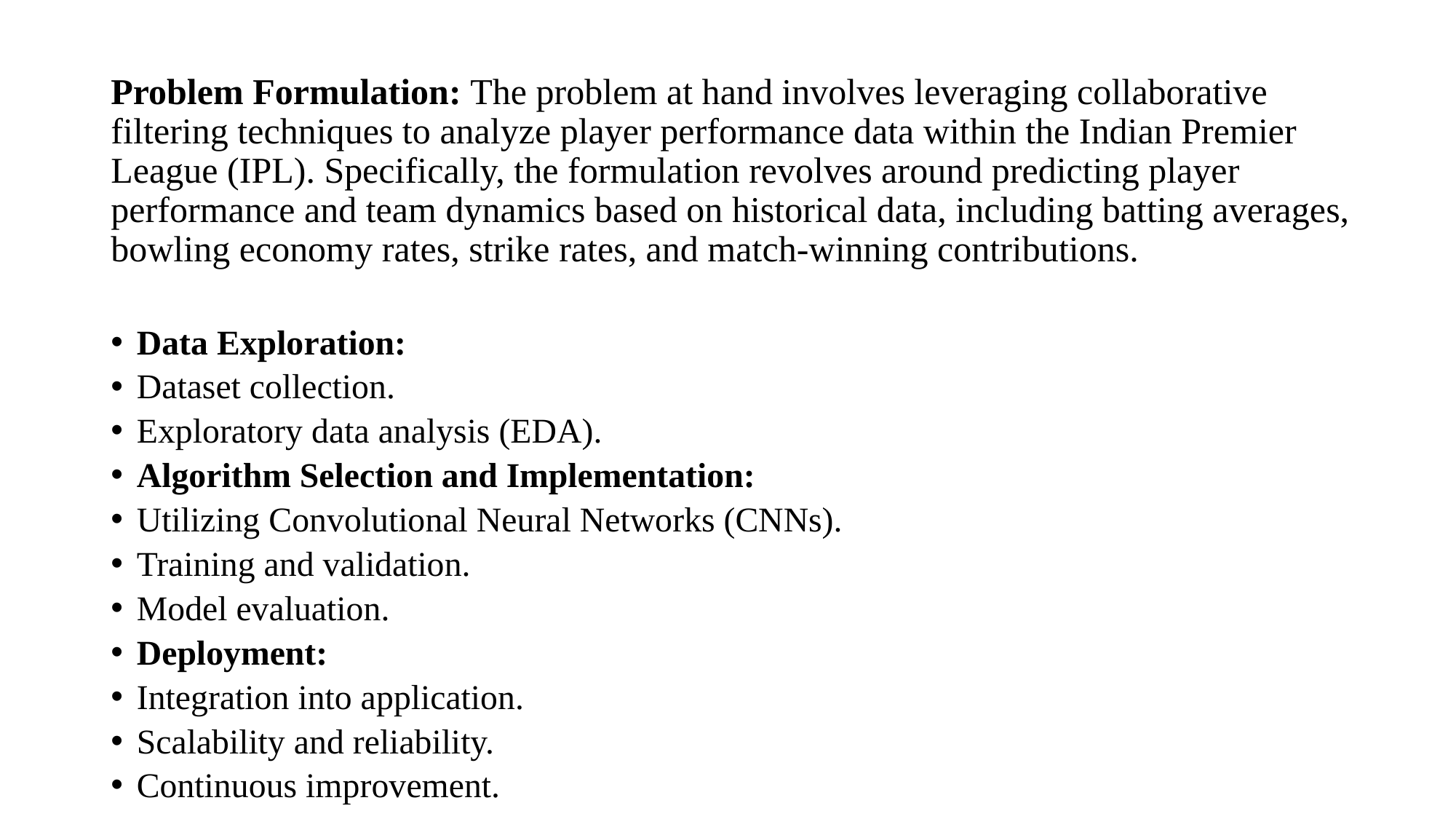

# Problem Formulation: The problem at hand involves leveraging collaborative filtering techniques to analyze player performance data within the Indian Premier League (IPL). Specifically, the formulation revolves around predicting player performance and team dynamics based on historical data, including batting averages, bowling economy rates, strike rates, and match-winning contributions.
Data Exploration:
Dataset collection.
Exploratory data analysis (EDA).
Algorithm Selection and Implementation:
Utilizing Convolutional Neural Networks (CNNs).
Training and validation.
Model evaluation.
Deployment:
Integration into application.
Scalability and reliability.
Continuous improvement.